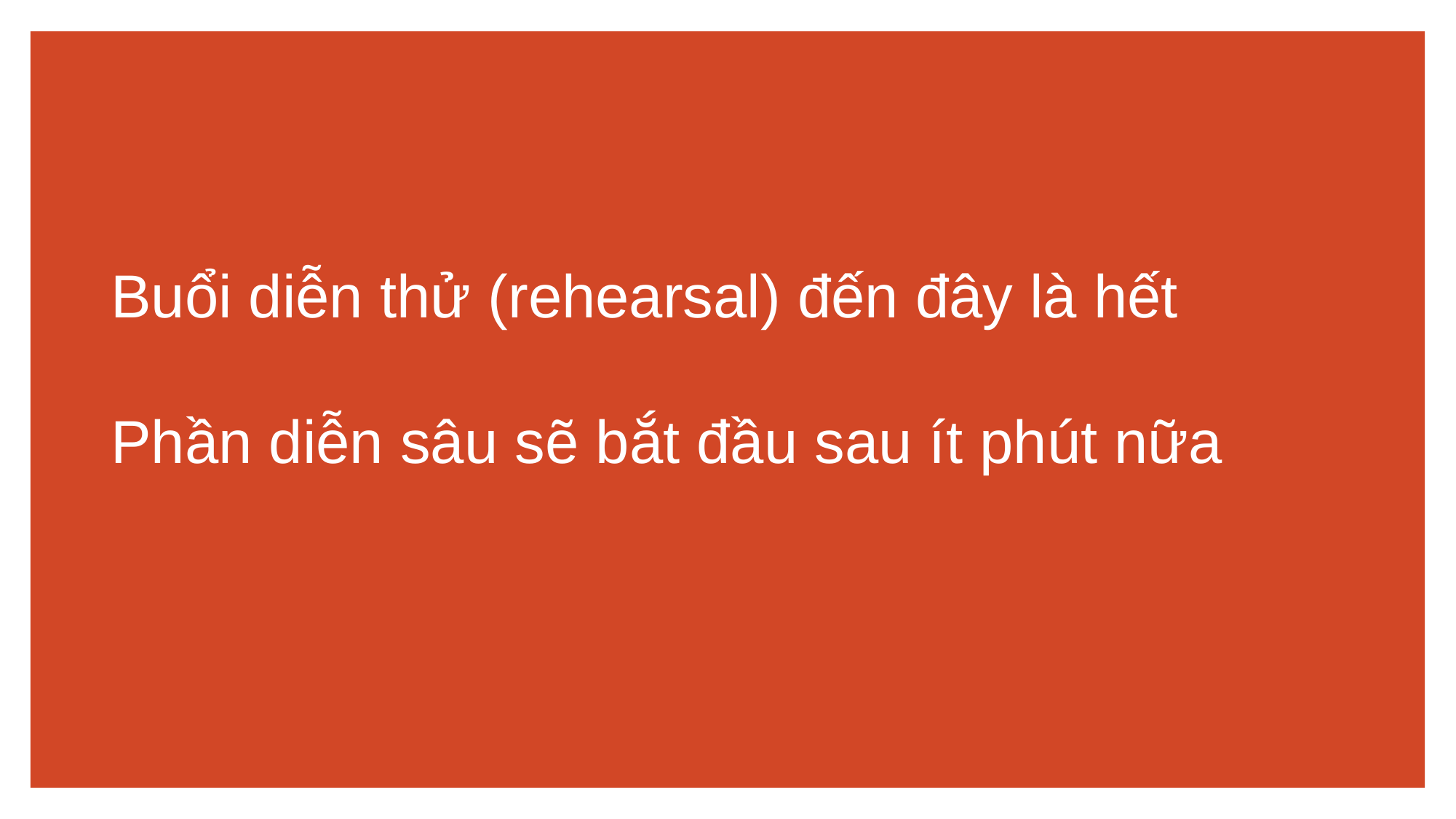

# Buổi diễn thử (rehearsal) đến đây là hết Phần diễn sâu sẽ bắt đầu sau ít phút nữa